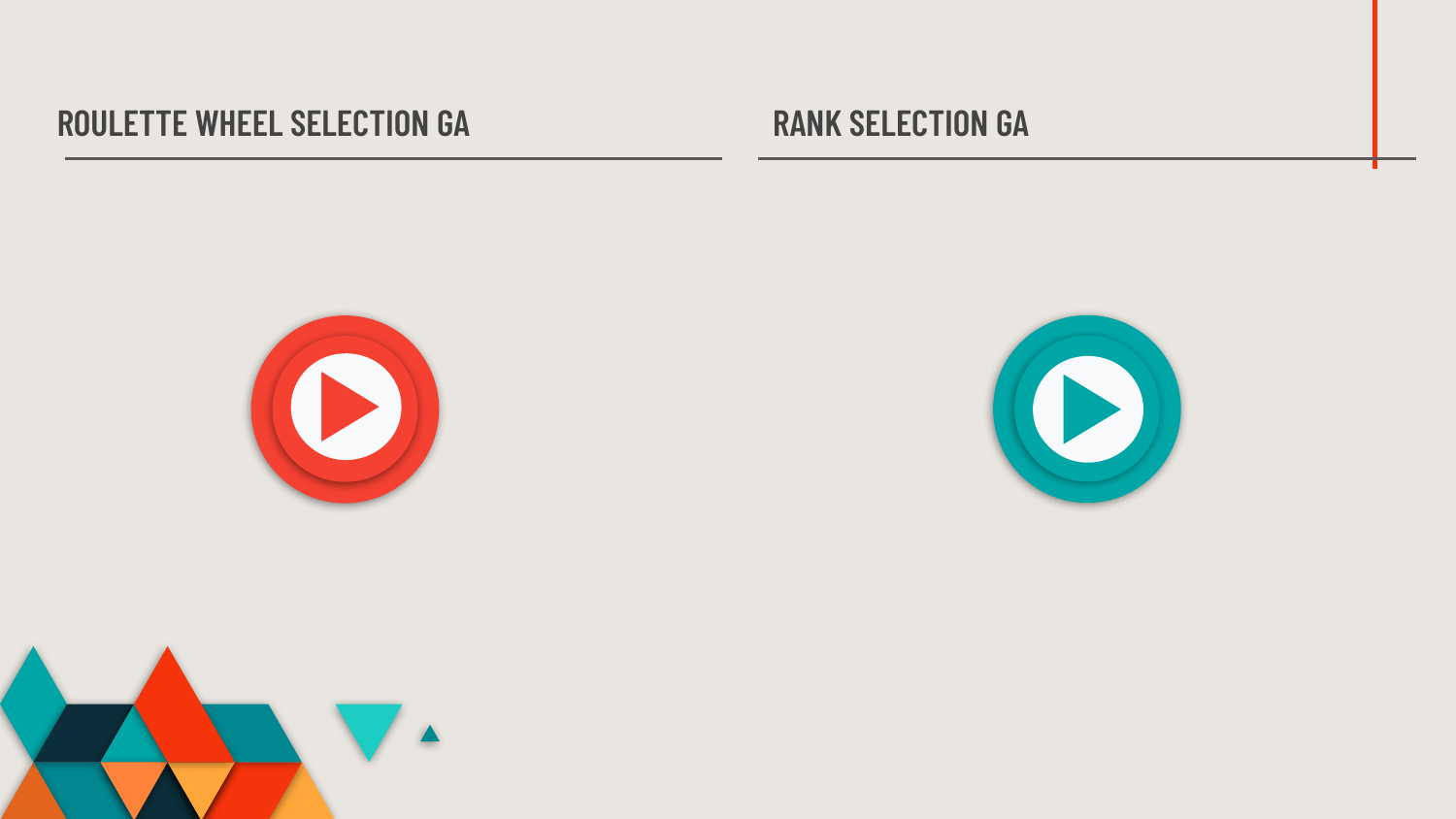

# ROULETTE WHEEL SELECTION GA
RANK SELECTION GA